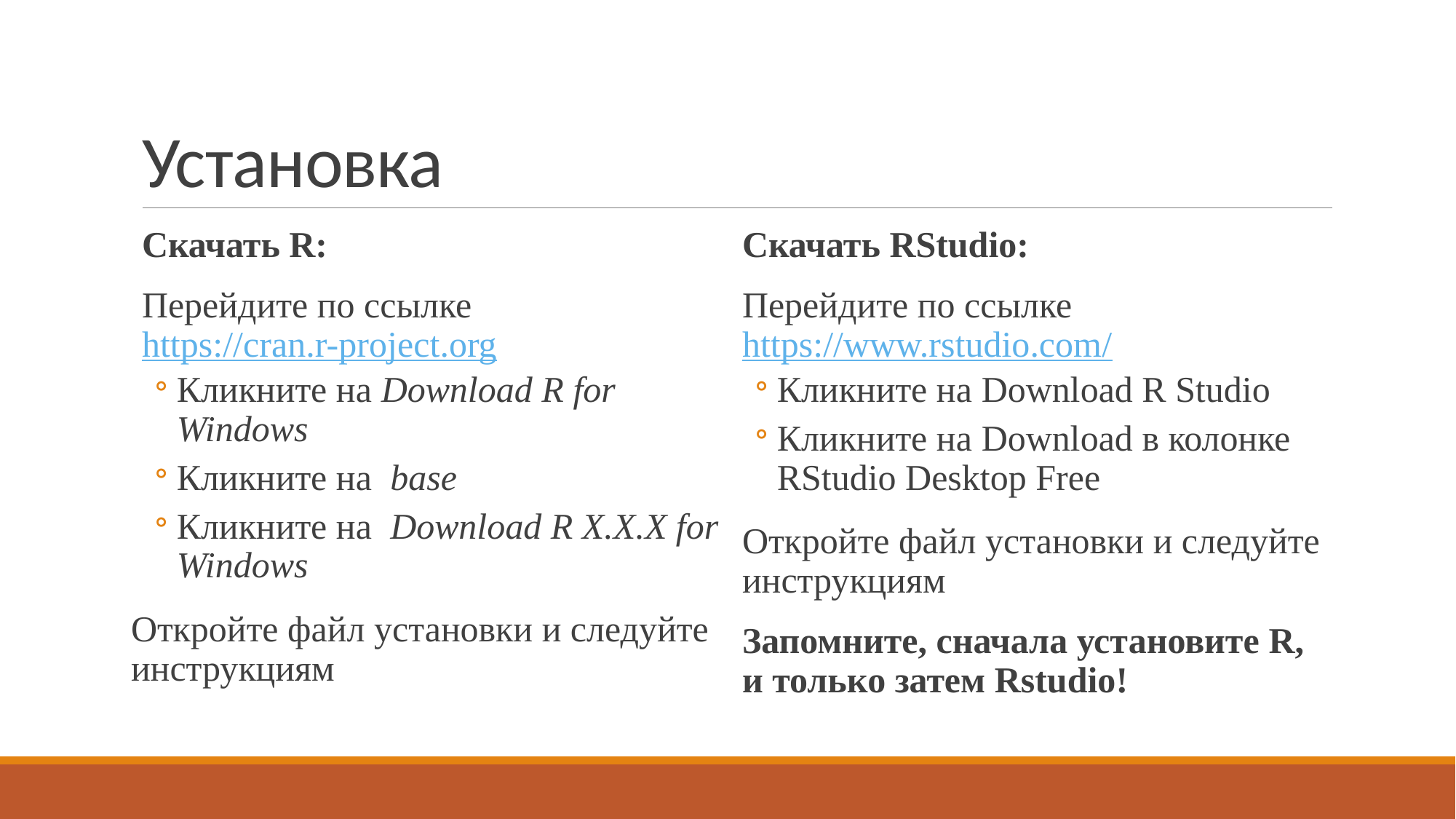

# Установка
Скачать R:
Перейдите по ссылке https://cran.r-project.org
Кликните на Download R for Windows
Кликните на  base
Кликните на  Download R X.X.X for Windows
Откройте файл установки и следуйте инструкциям
Скачать RStudio:
Перейдите по ссылке  https://www.rstudio.com/
Кликните на Download R Studio
Кликните на Download в колонке RStudio Desktop Free
Откройте файл установки и следуйте инструкциям
Запомните, сначала установите R, и только затем Rstudio!